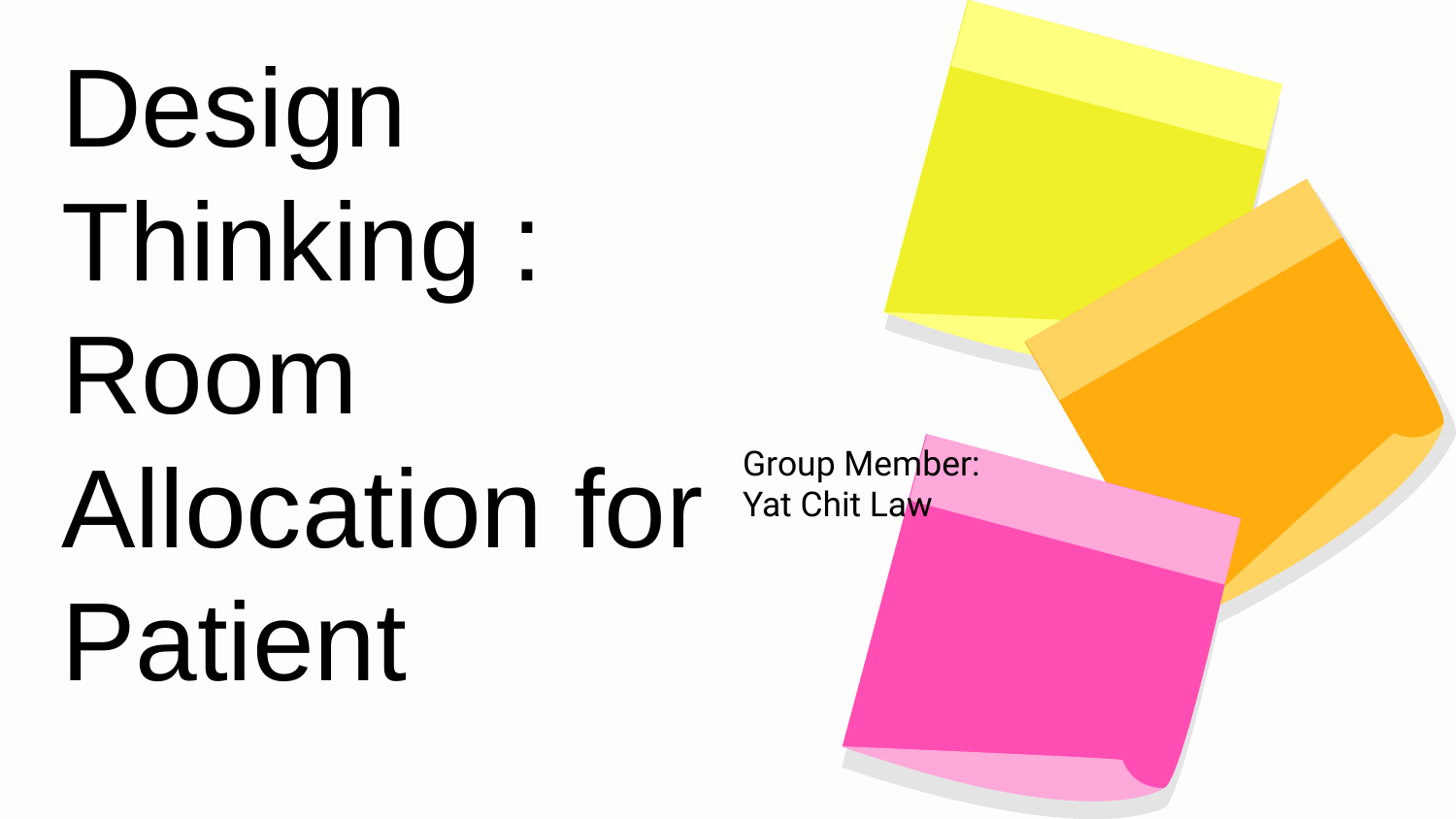

Design Thinking :
Room Allocation for Patient
Group Member:
Yat Chit Law